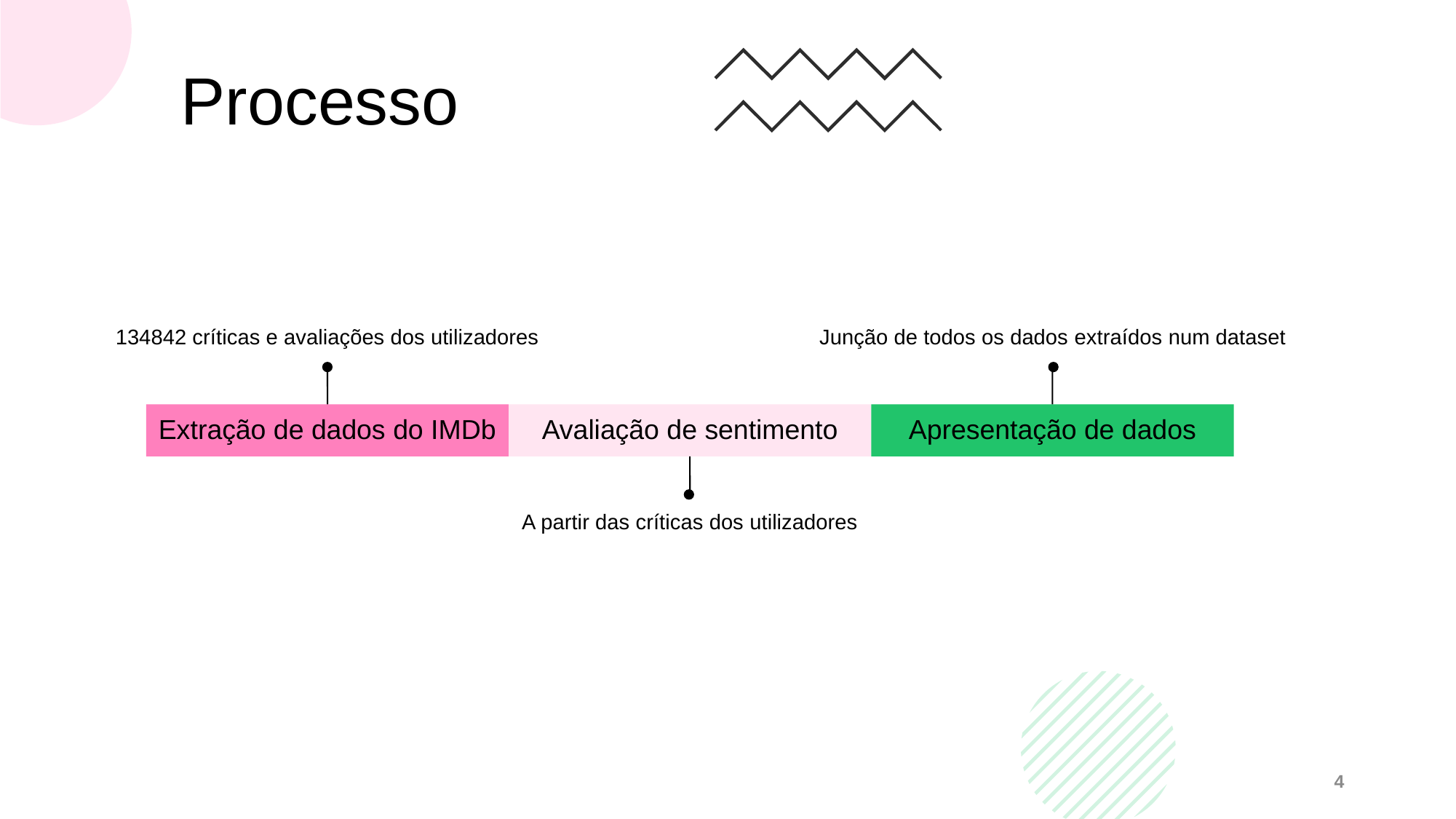

# Processo
Extração de dados do IMDb
134842 críticas e avaliações dos utilizadores
Avaliação de sentimento
A partir das críticas dos utilizadores
Apresentação de dados
Junção de todos os dados extraídos num dataset
4